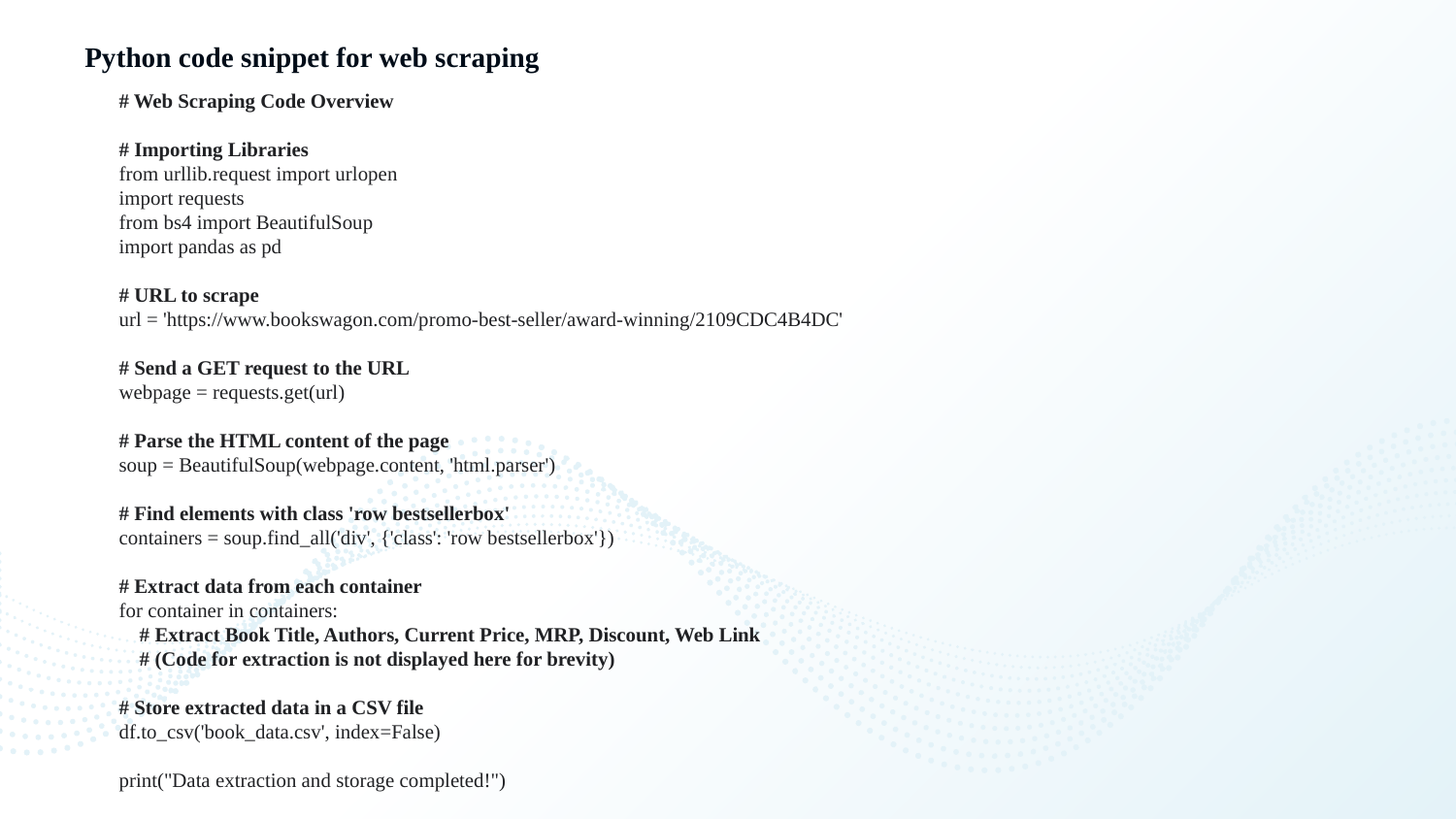

Python code snippet for web scraping
# Web Scraping Code Overview

# Importing Libraries
from urllib.request import urlopen
import requests
from bs4 import BeautifulSoup
import pandas as pd

# URL to scrape
url = 'https://www.bookswagon.com/promo-best-seller/award-winning/2109CDC4B4DC'

# Send a GET request to the URL
webpage = requests.get(url)

# Parse the HTML content of the page
soup = BeautifulSoup(webpage.content, 'html.parser')

# Find elements with class 'row bestsellerbox'
containers = soup.find_all('div', {'class': 'row bestsellerbox'})

# Extract data from each container
for container in containers:
    # Extract Book Title, Authors, Current Price, MRP, Discount, Web Link
    # (Code for extraction is not displayed here for brevity)

# Store extracted data in a CSV file
df.to_csv('book_data.csv', index=False)

print("Data extraction and storage completed!")